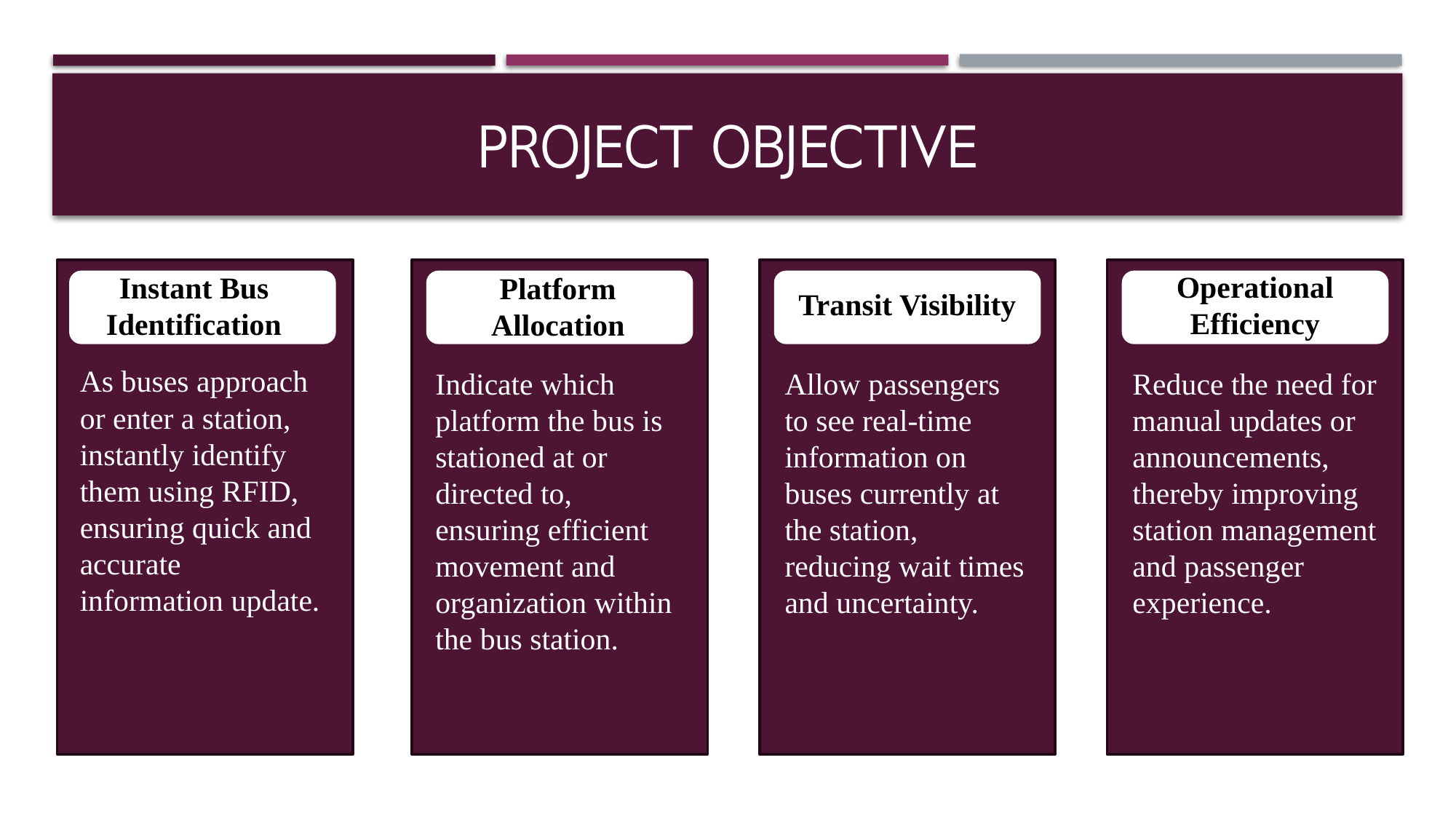

# Project objective

Operational Efficiency
Instant Bus Identification
Platform Allocation

Transit Visibility
As buses approach or enter a station, instantly identify them using RFID, ensuring quick and accurate information update.
Indicate which platform the bus is stationed at or directed to, ensuring efficient movement and organization within the bus station.
Allow passengers to see real-time information on buses currently at the station, reducing wait times and uncertainty.
Reduce the need for manual updates or announcements, thereby improving station management and passenger experience.